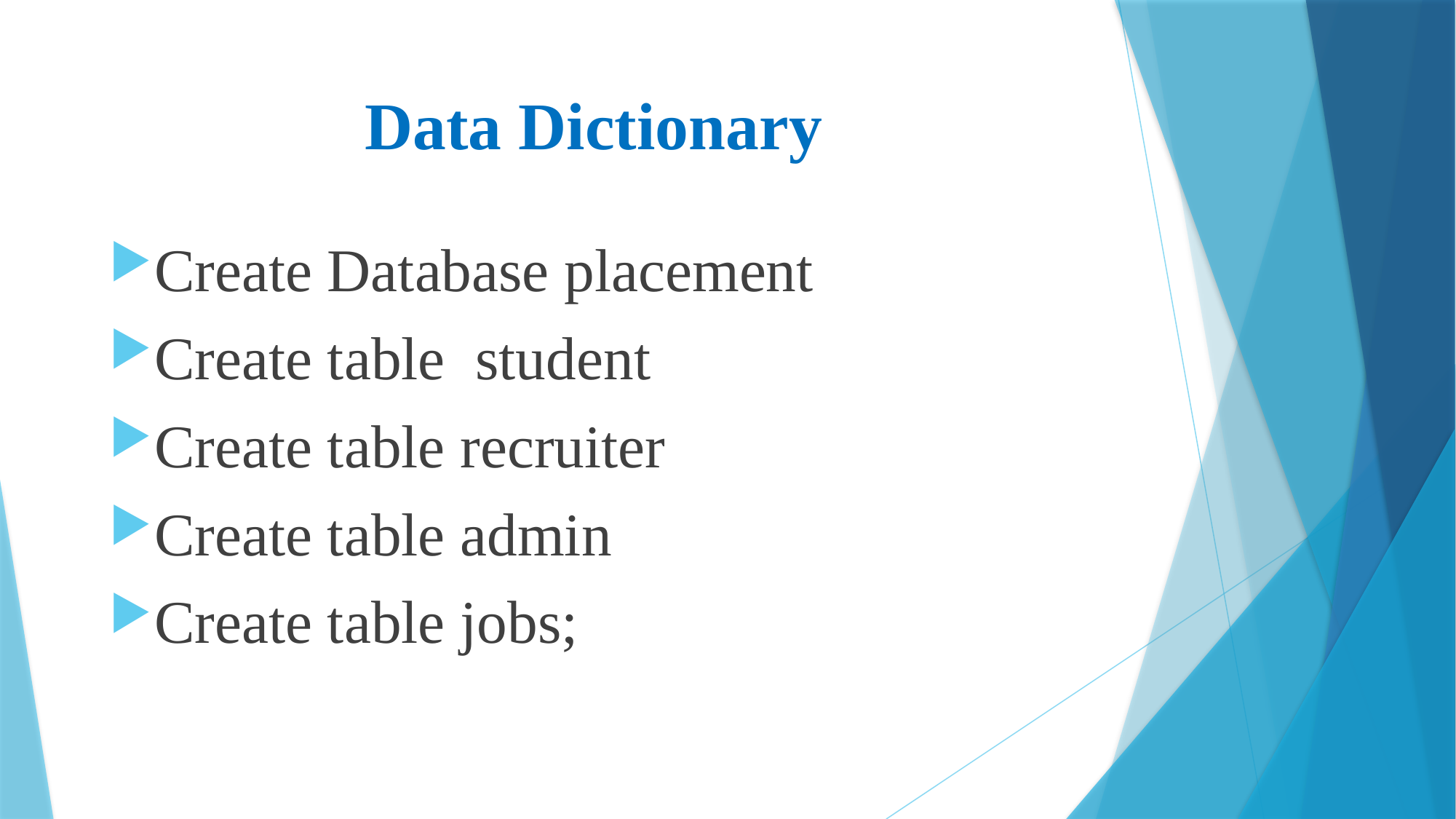

# Data Dictionary
Create Database placement
Create table  student
Create table recruiter
Create table admin
Create table jobs;